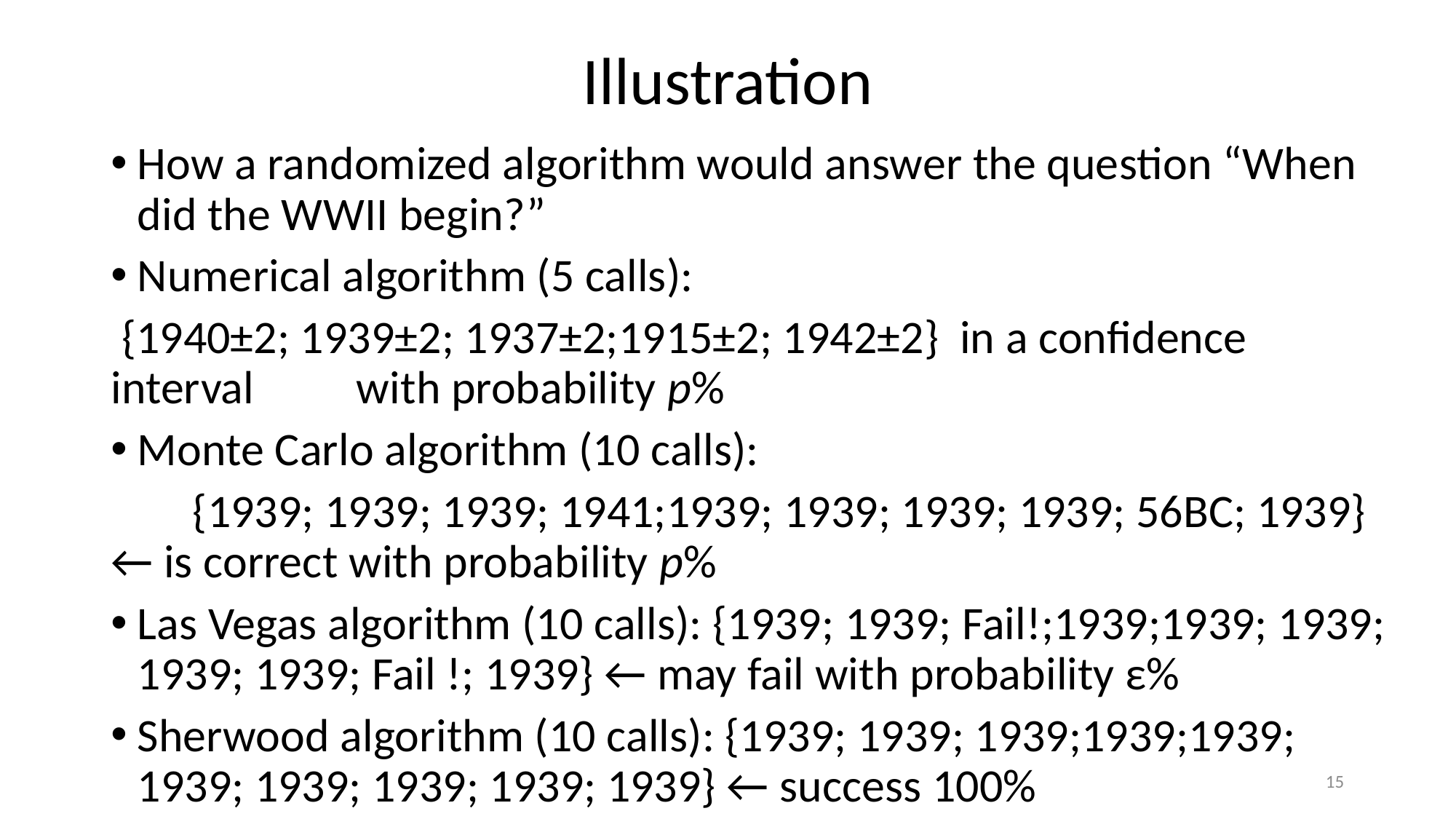

# Illustration
How a randomized algorithm would answer the question “When did the WWII begin?”
Numerical algorithm (5 calls):
 {1940±2; 1939±2; 1937±2;1915±2; 1942±2}  in a confidence interval    	with probability p%
Monte Carlo algorithm (10 calls):
	{1939; 1939; 1939; 1941;1939; 1939; 1939; 1939; 56BC; 1939} ← is correct with probability p%
Las Vegas algorithm (10 calls): {1939; 1939; Fail!;1939;1939; 1939; 1939; 1939; Fail !; 1939} ← may fail with probability ε%
Sherwood algorithm (10 calls): {1939; 1939; 1939;1939;1939; 1939; 1939; 1939; 1939; 1939} ← success 100%

15